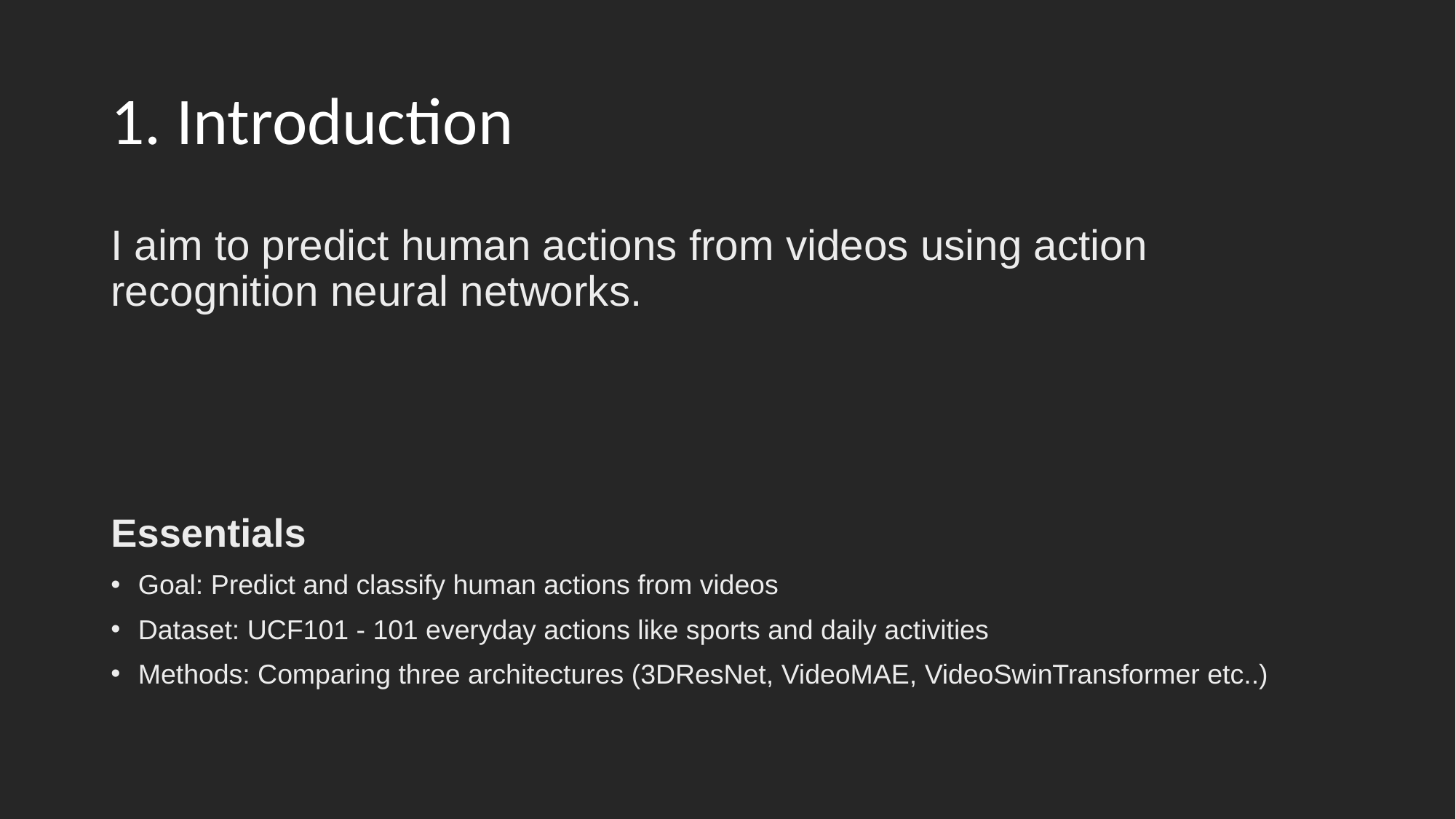

# 1. Introduction
I aim to predict human actions from videos using action recognition neural networks.

Essentials
Goal: Predict and classify human actions from videos
Dataset: UCF101 - 101 everyday actions like sports and daily activities
Methods: Comparing three architectures (3DResNet, VideoMAE, VideoSwinTransformer etc..)